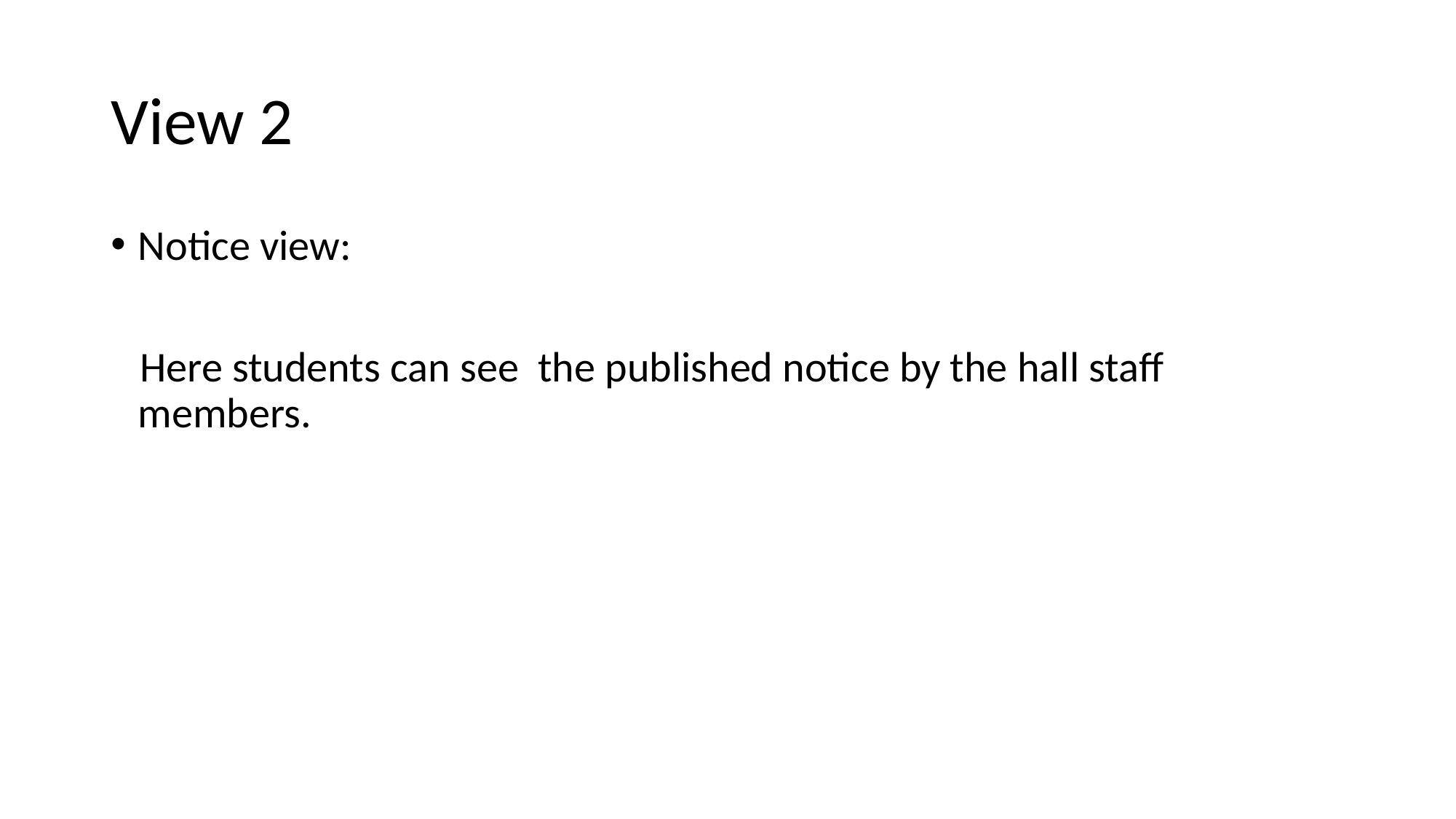

# View 2
Notice view:

   Here students can see  the published notice by the hall staff members.